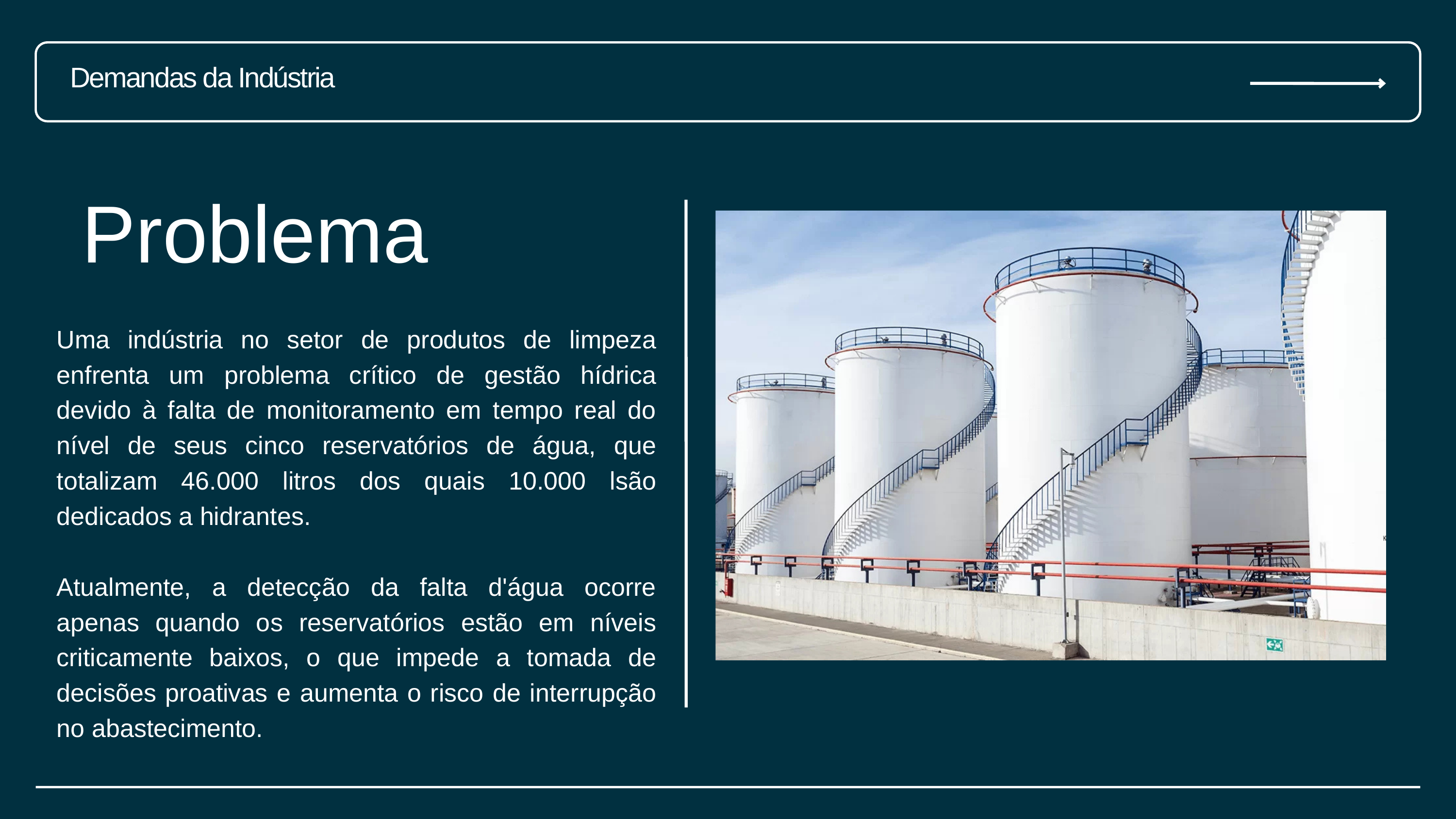

Demandas da Indústria

Problema

Uma indústria no setor de produtos de limpeza enfrenta um problema crítico de gestão hídrica devido à falta de monitoramento em tempo real do nível de seus cinco reservatórios de água, que totalizam 46.000 litros dos quais 10.000 lsão dedicados a hidrantes.

Atualmente, a detecção da falta d'água ocorre apenas quando os reservatórios estão em níveis criticamente baixos, o que impede a tomada de decisões proativas e aumenta o risco de interrupção no abastecimento.